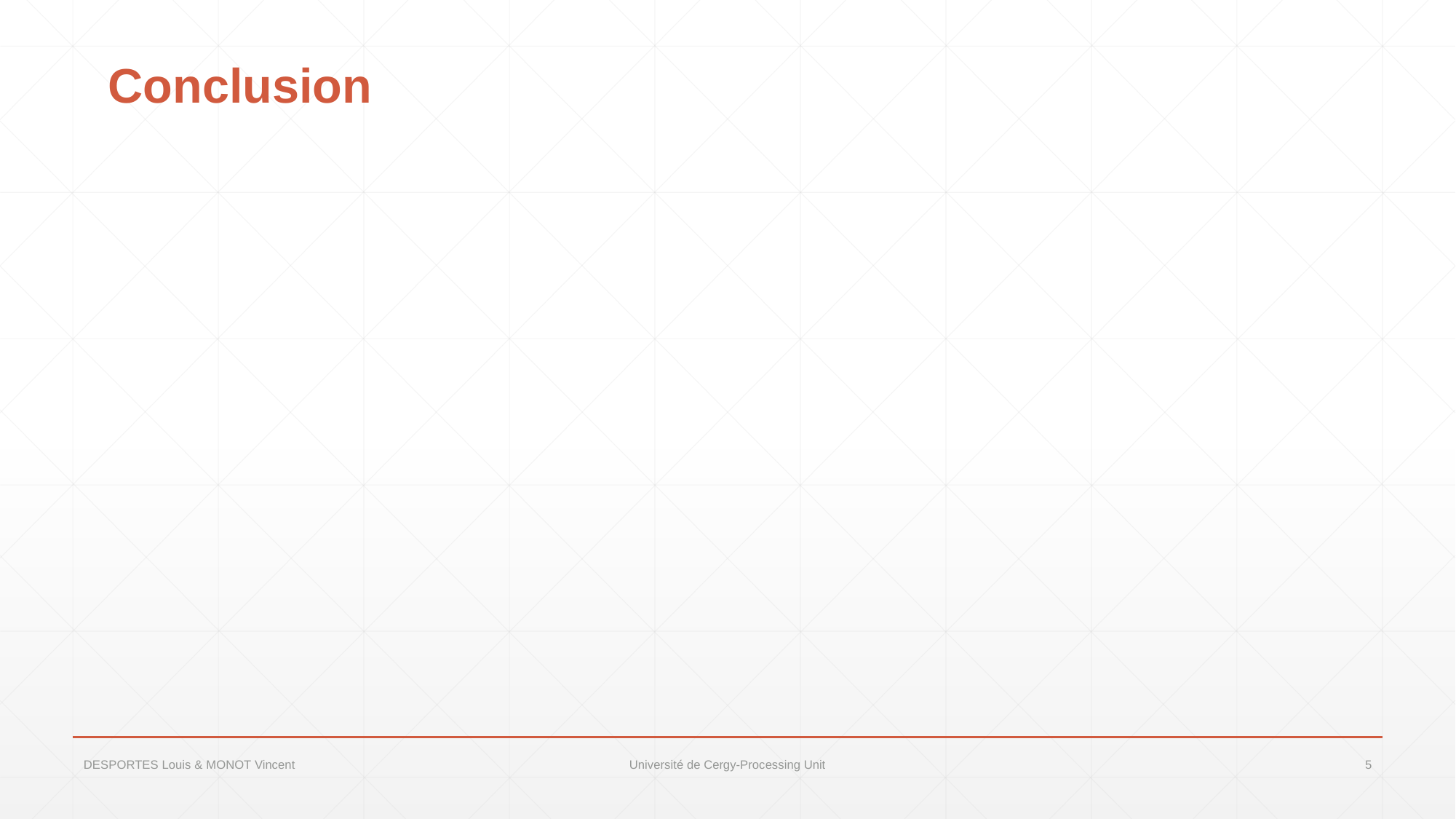

# Conclusion

DESPORTES Louis & MONOT Vincent
5